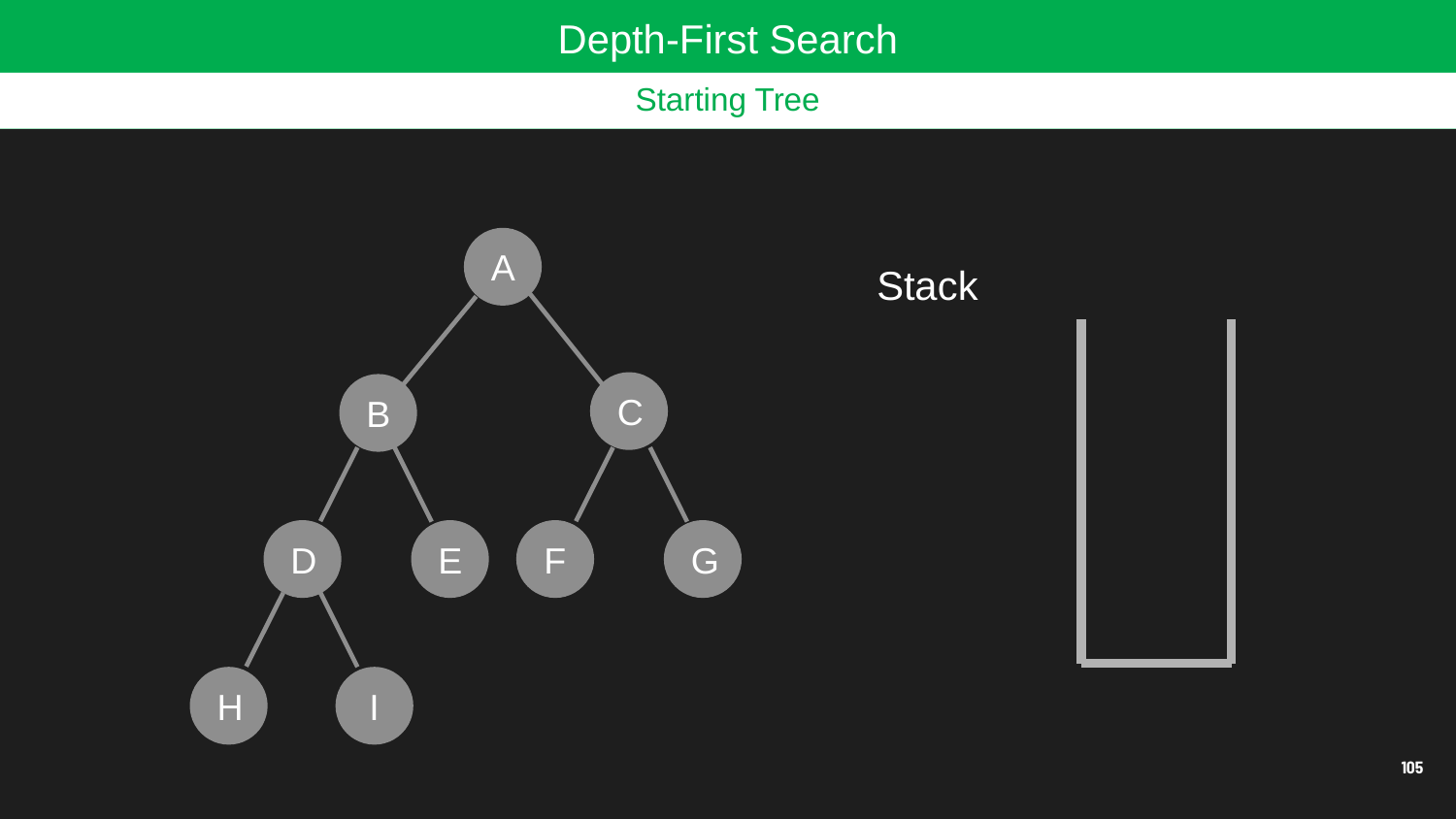

A
B
C
Depth-First Search
Starting Tree

A
Stack
C
B
D
E
F
G
H
I
105